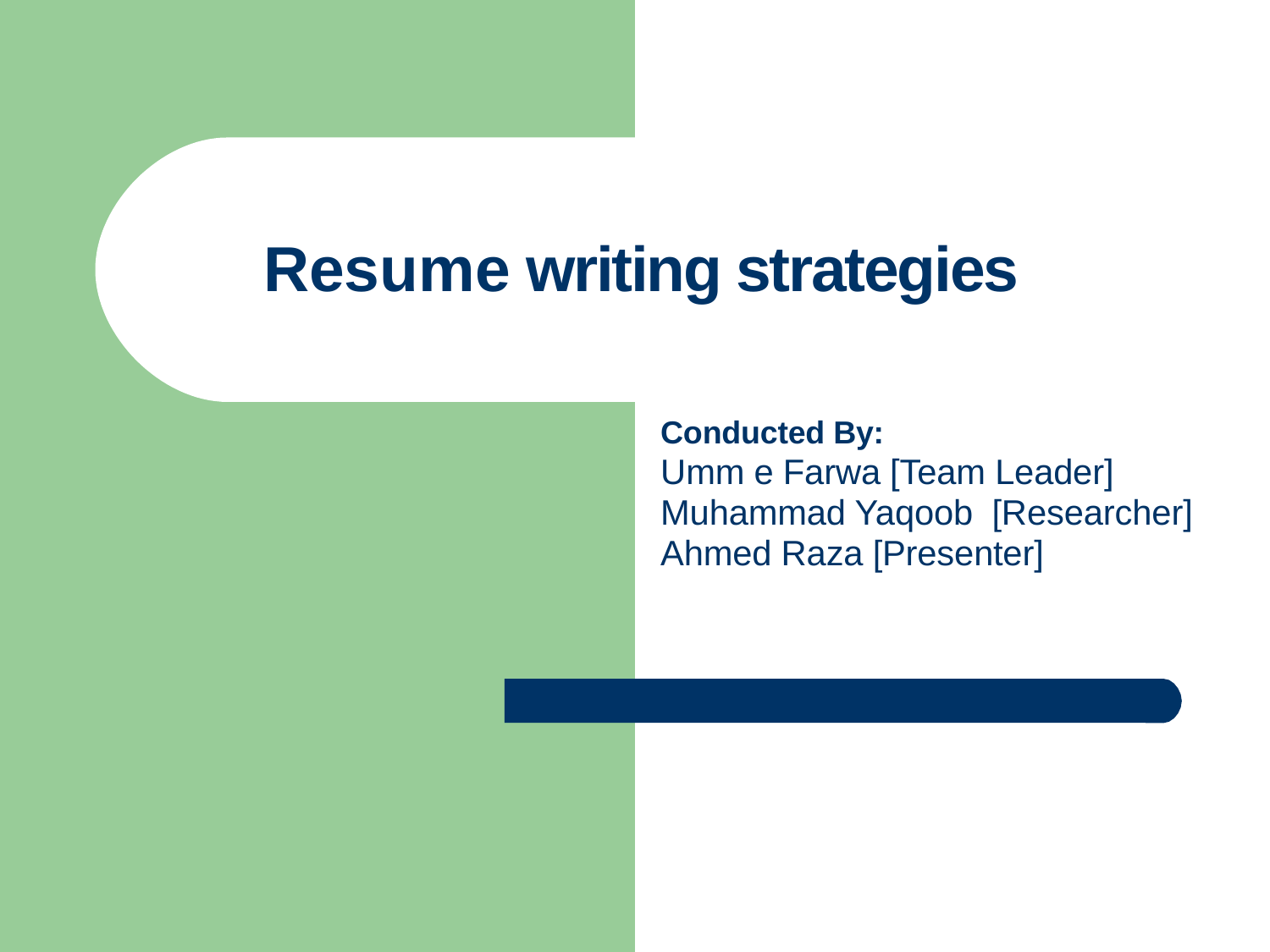

# Resume writing strategies
Conducted By:
Umm e Farwa [Team Leader]
Muhammad Yaqoob  [Researcher]
Ahmed Raza [Presenter]